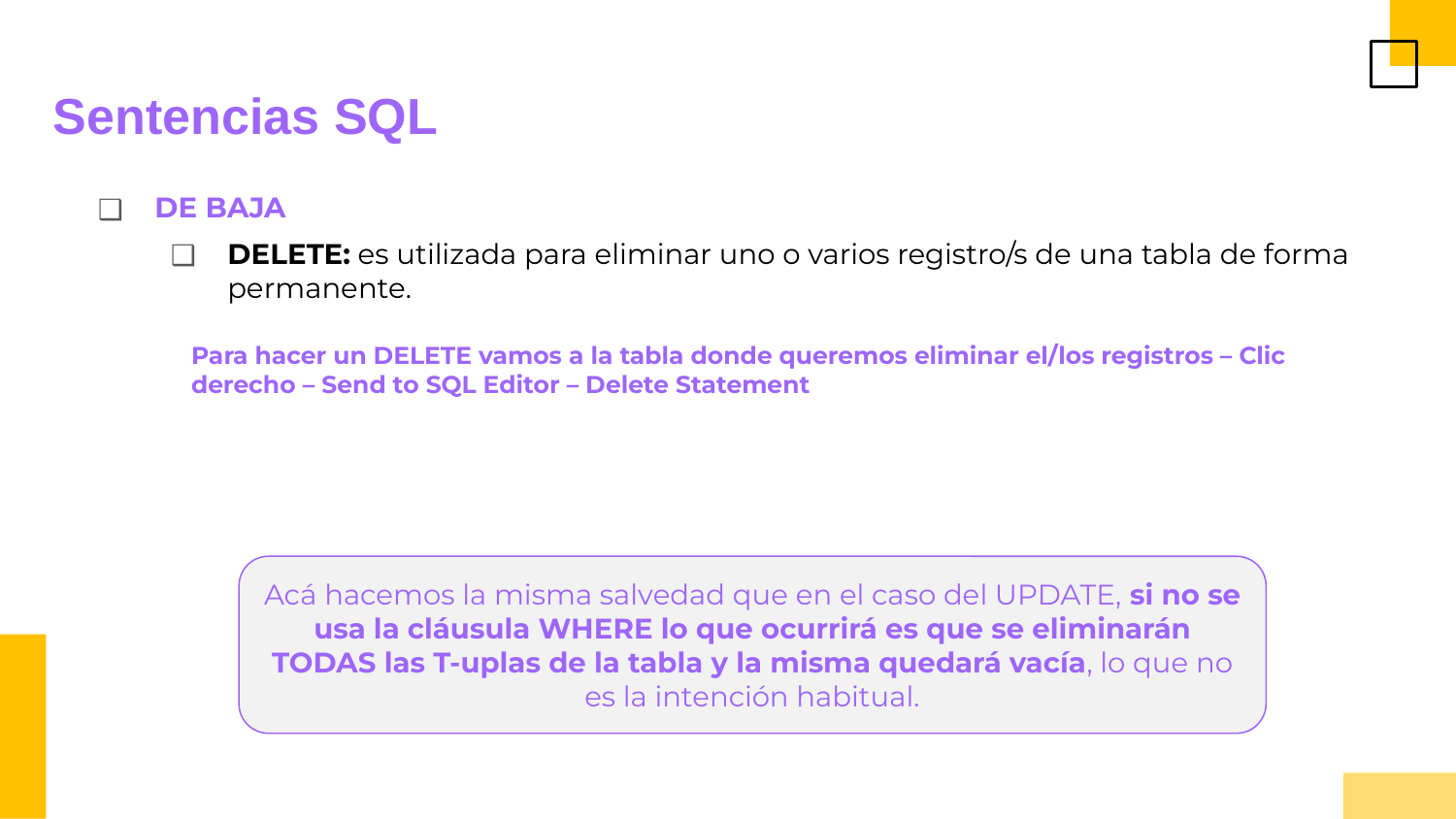

Sentencias SQL

DE BAJA
DELETE: es utilizada para eliminar uno o varios registro/s de una tabla de forma permanente.
Para hacer un DELETE vamos a la tabla donde queremos eliminar el/los registros – Clic derecho – Send to SQL Editor – Delete Statement
Acá hacemos la misma salvedad que en el caso del UPDATE, si no se usa la cláusula WHERE lo que ocurrirá es que se eliminarán TODAS las T-uplas de la tabla y la misma quedará vacía, lo que no es la intención habitual.